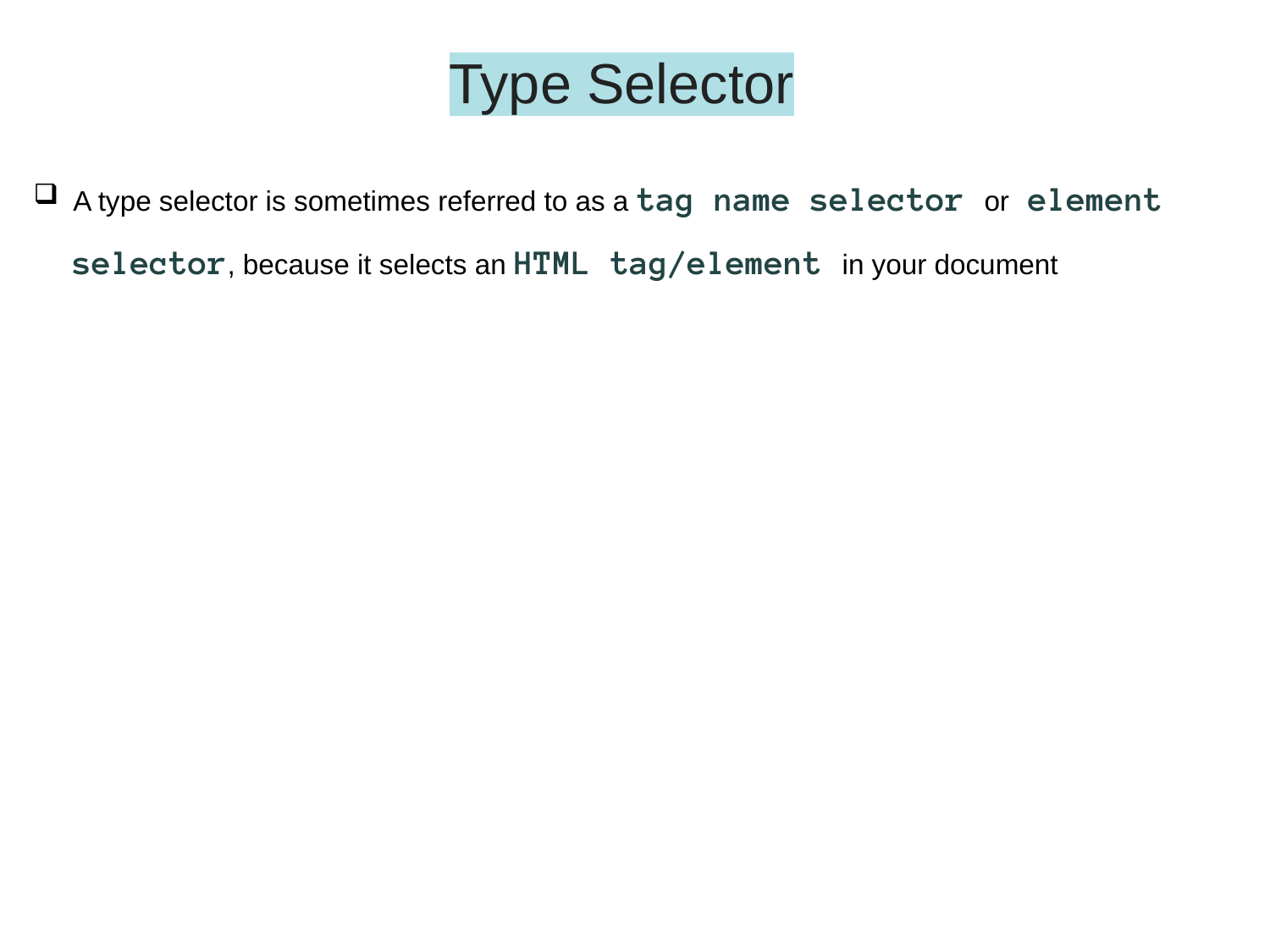

# Type Selector
A type selector is sometimes referred to as a tag name selector or element selector, because it selects an HTML tag/element in your document